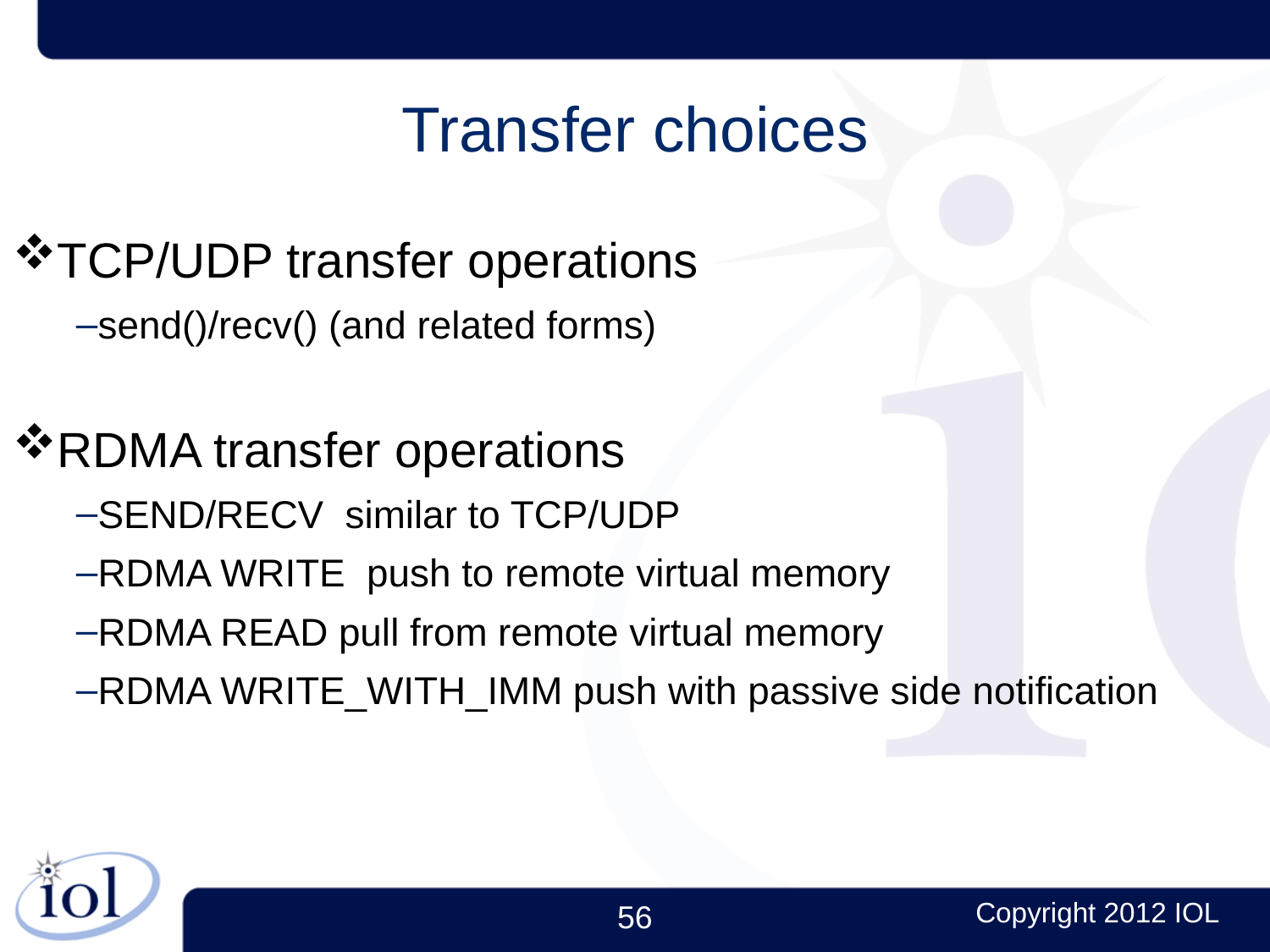

Transfer choices
TCP/UDP transfer operations
send()/recv() (and related forms)

RDMA transfer operations
SEND/RECV  similar to TCP/UDP
RDMA WRITE  push to remote virtual memory
RDMA READ pull from remote virtual memory
RDMA WRITE_WITH_IMM push with passive side notification